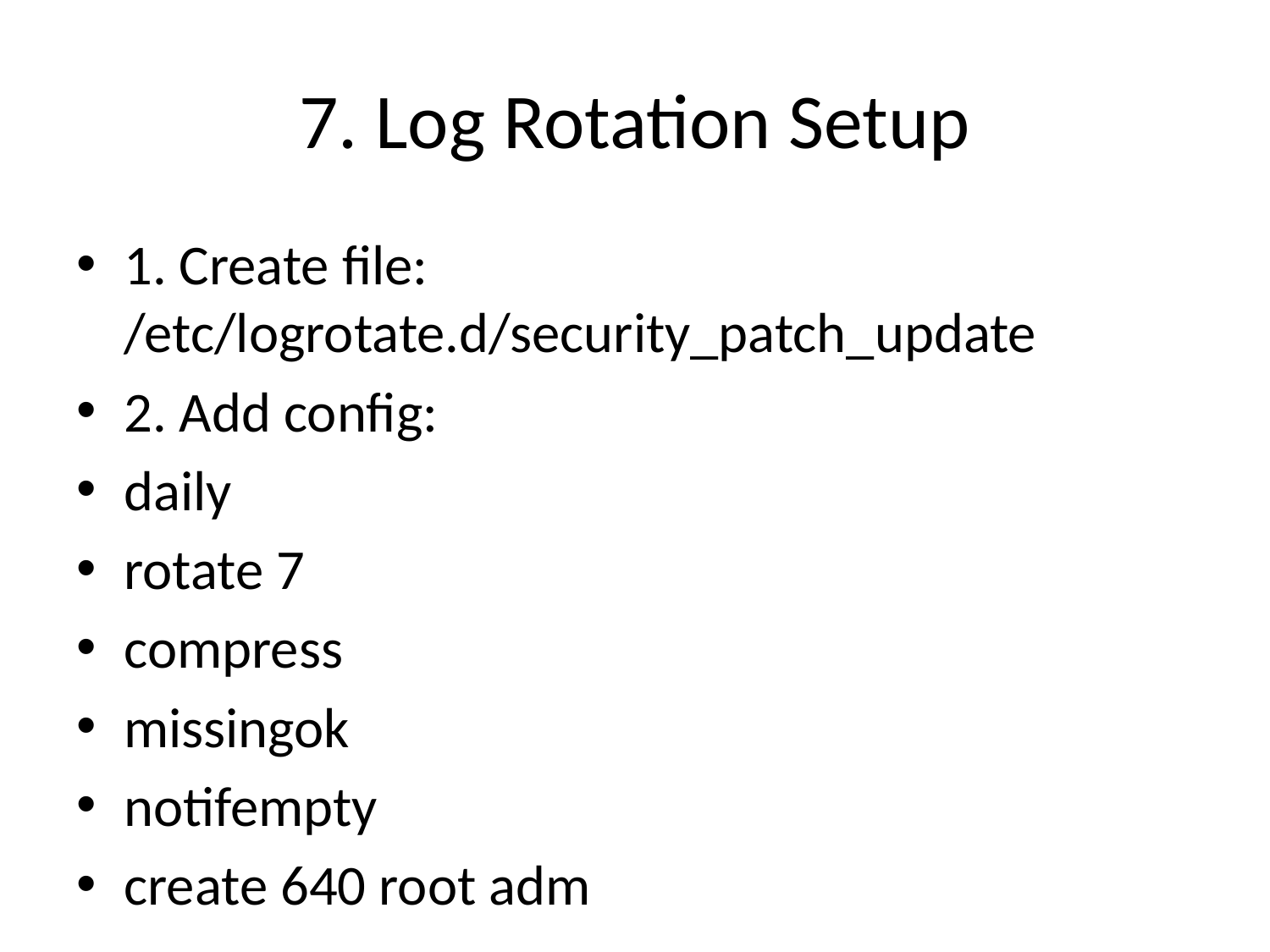

# 7. Log Rotation Setup
1. Create file: /etc/logrotate.d/security_patch_update
2. Add config:
daily
rotate 7
compress
missingok
notifempty
create 640 root adm